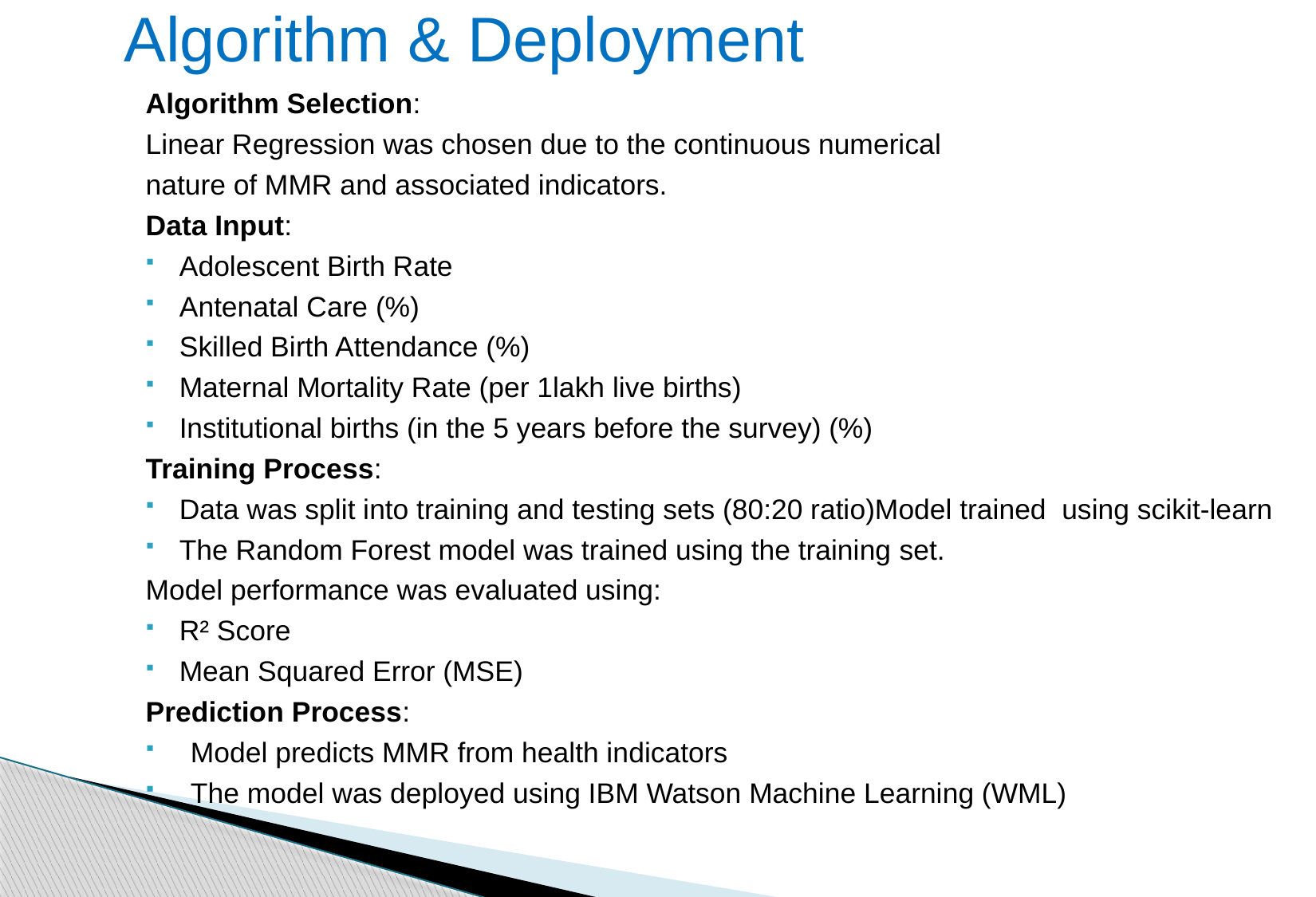

# Algorithm & Deployment
Algorithm Selection:
Linear Regression was chosen due to the continuous numerical
nature of MMR and associated indicators.
Data Input:
Adolescent Birth Rate
Antenatal Care (%)
Skilled Birth Attendance (%)
Maternal Mortality Rate (per 1lakh live births)
Institutional births (in the 5 years before the survey) (%)
Training Process:
Data was split into training and testing sets (80:20 ratio)Model trained  using scikit-learn
The Random Forest model was trained using the training set.
Model performance was evaluated using:
R² Score
Mean Squared Error (MSE)
Prediction Process:
Model predicts MMR from health indicators
The model was deployed using IBM Watson Machine Learning (WML)